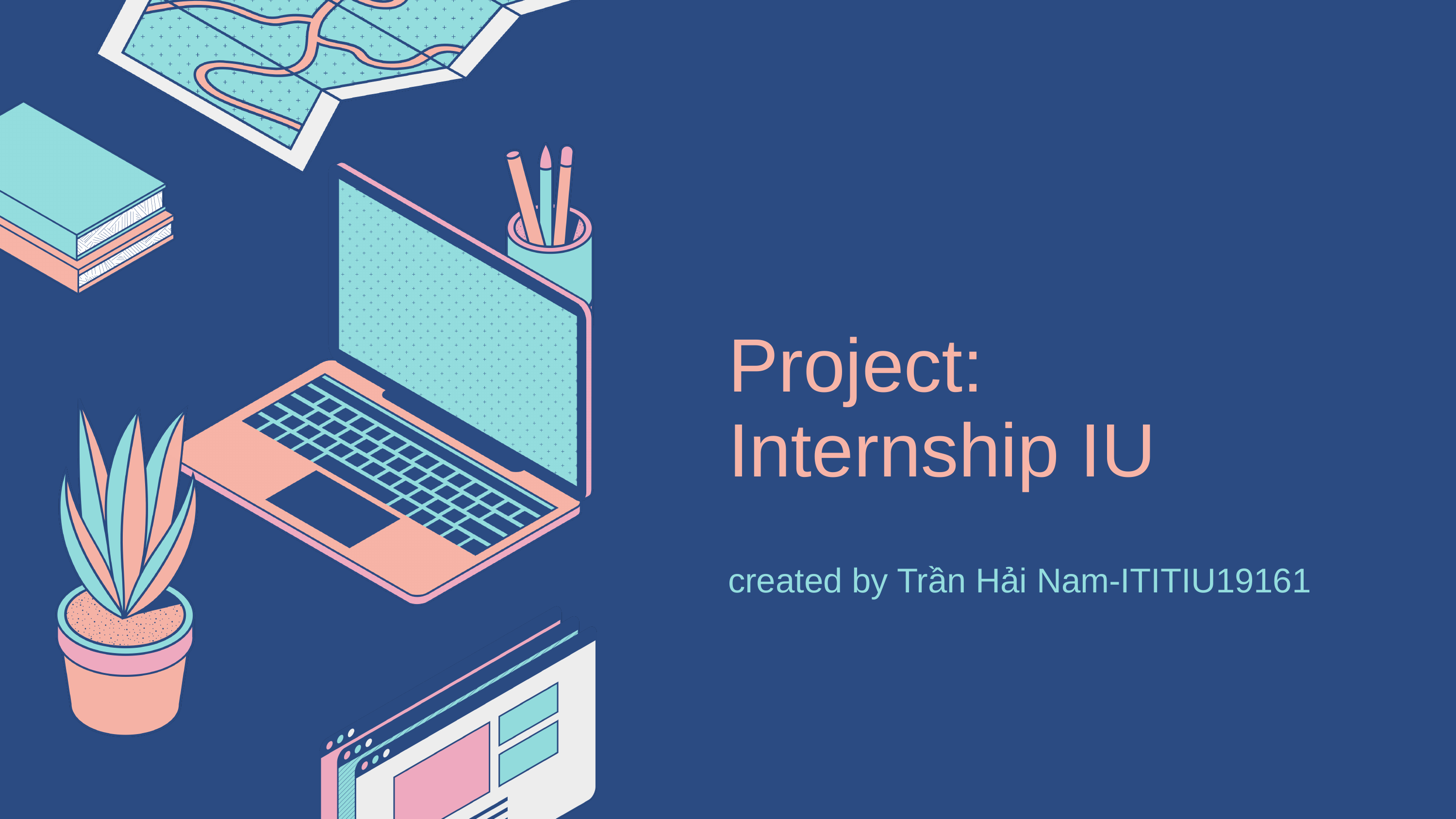

Project:
Internship IU
created by Trần Hải Nam-ITITIU19161